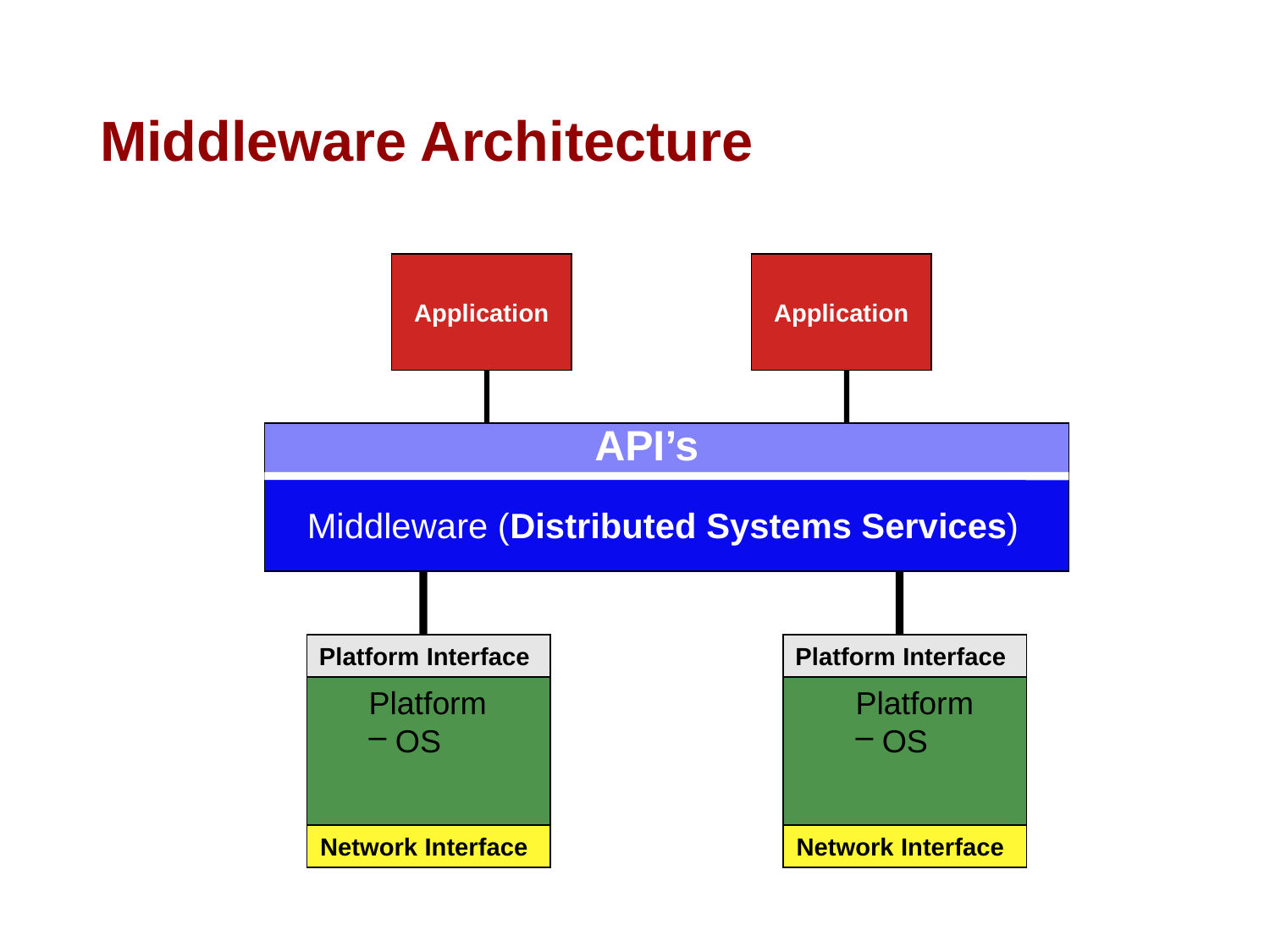

# Middleware Architecture
Application
Application

API’s

Middleware (Distributed Systems Services)

Platform Interface

Platform Interface

Platform
 OS

Platform
 OS
Network Interface

Network Interface